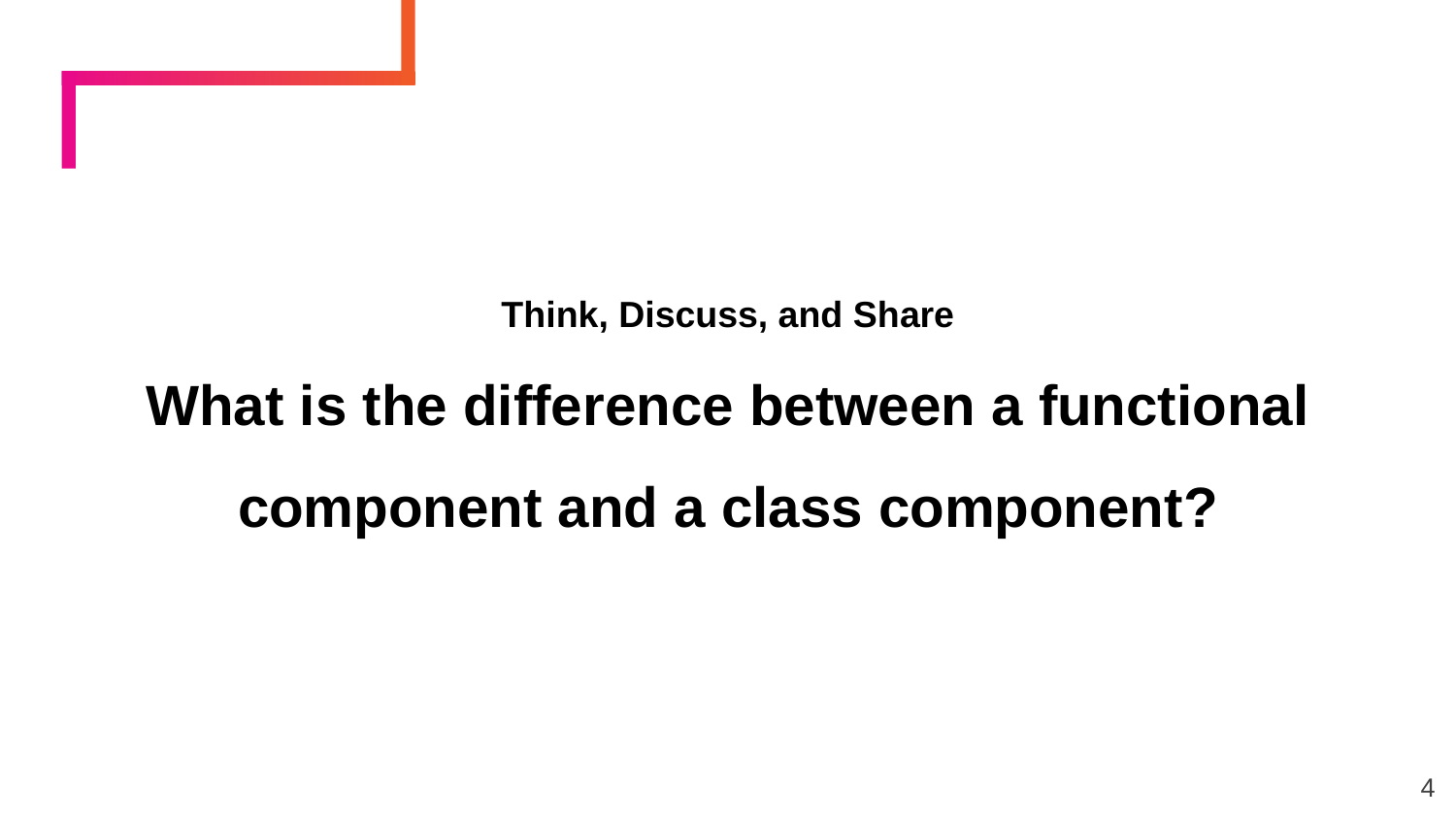

Think, Discuss, and Share
What is the difference between a functional component and a class component?
4